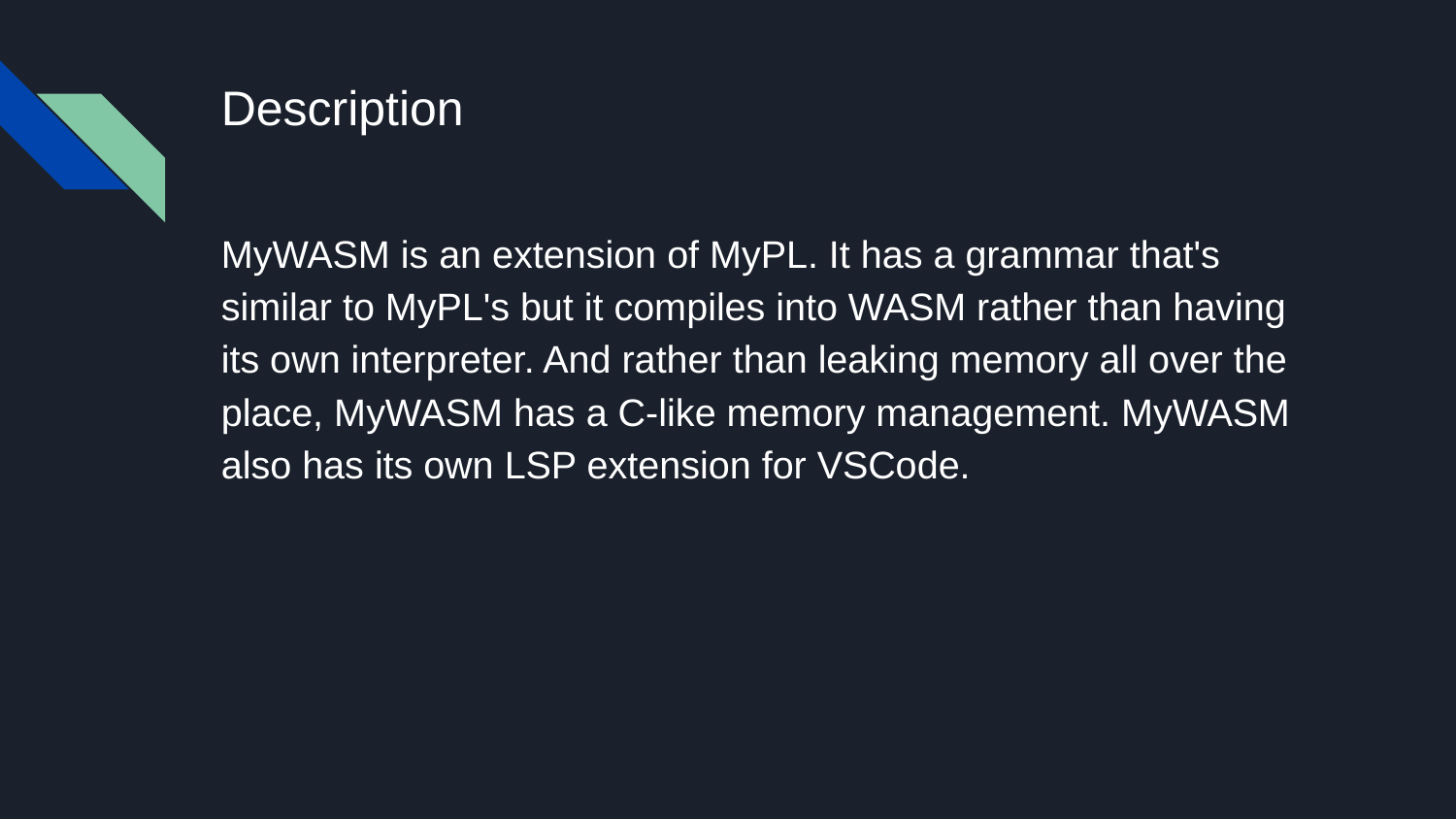

# Description
MyWASM is an extension of MyPL. It has a grammar that's similar to MyPL's but it compiles into WASM rather than having its own interpreter. And rather than leaking memory all over the place, MyWASM has a C-like memory management. MyWASM also has its own LSP extension for VSCode.